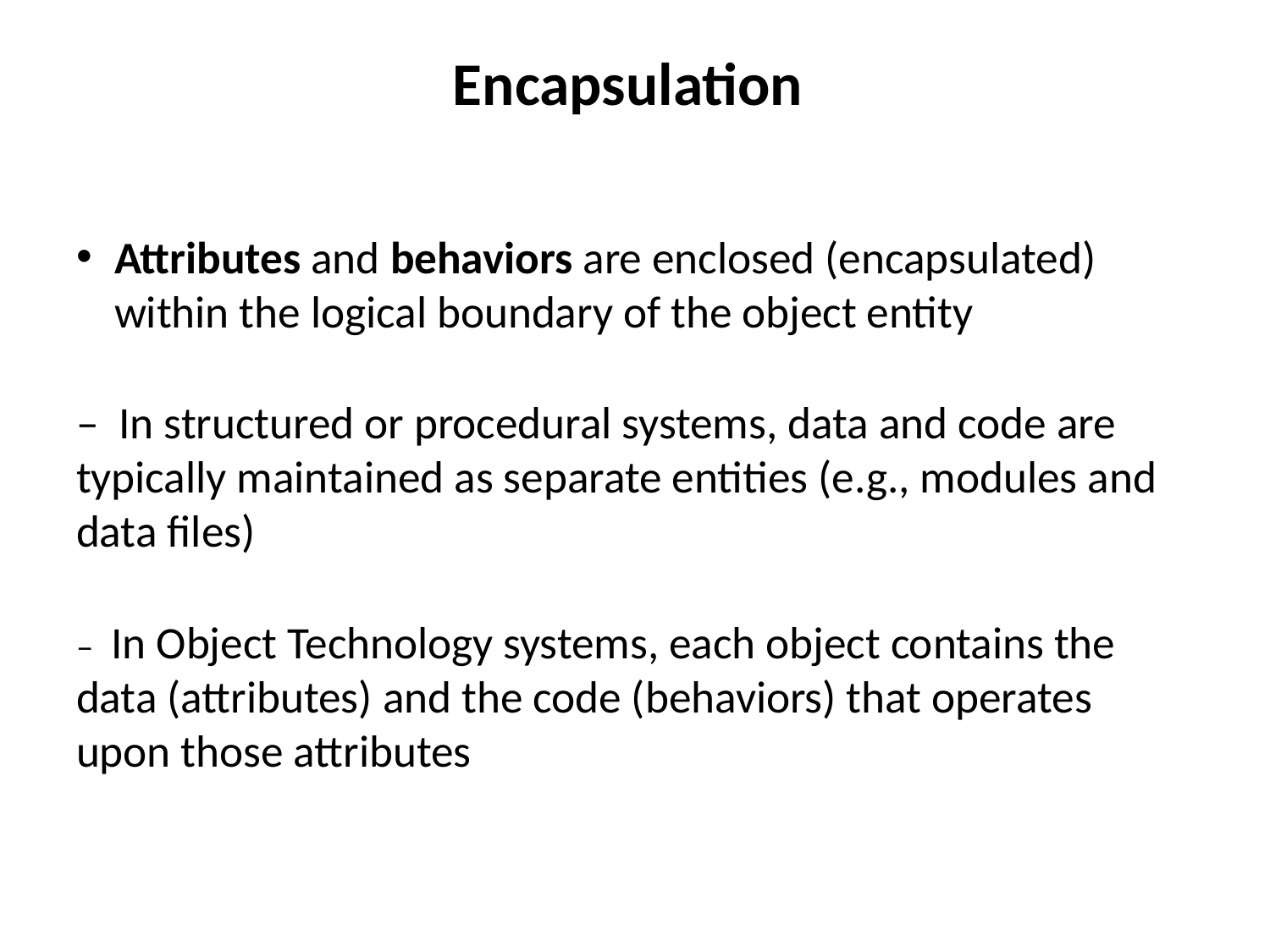

# Encapsulation
Attributes and behaviors are enclosed (encapsulated) within the logical boundary of the object entity

–  In structured or procedural systems, data and code are typically maintained as separate entities (e.g., modules and data files)

–  In Object Technology systems, each object contains the data (attributes) and the code (behaviors) that operates upon those attributes